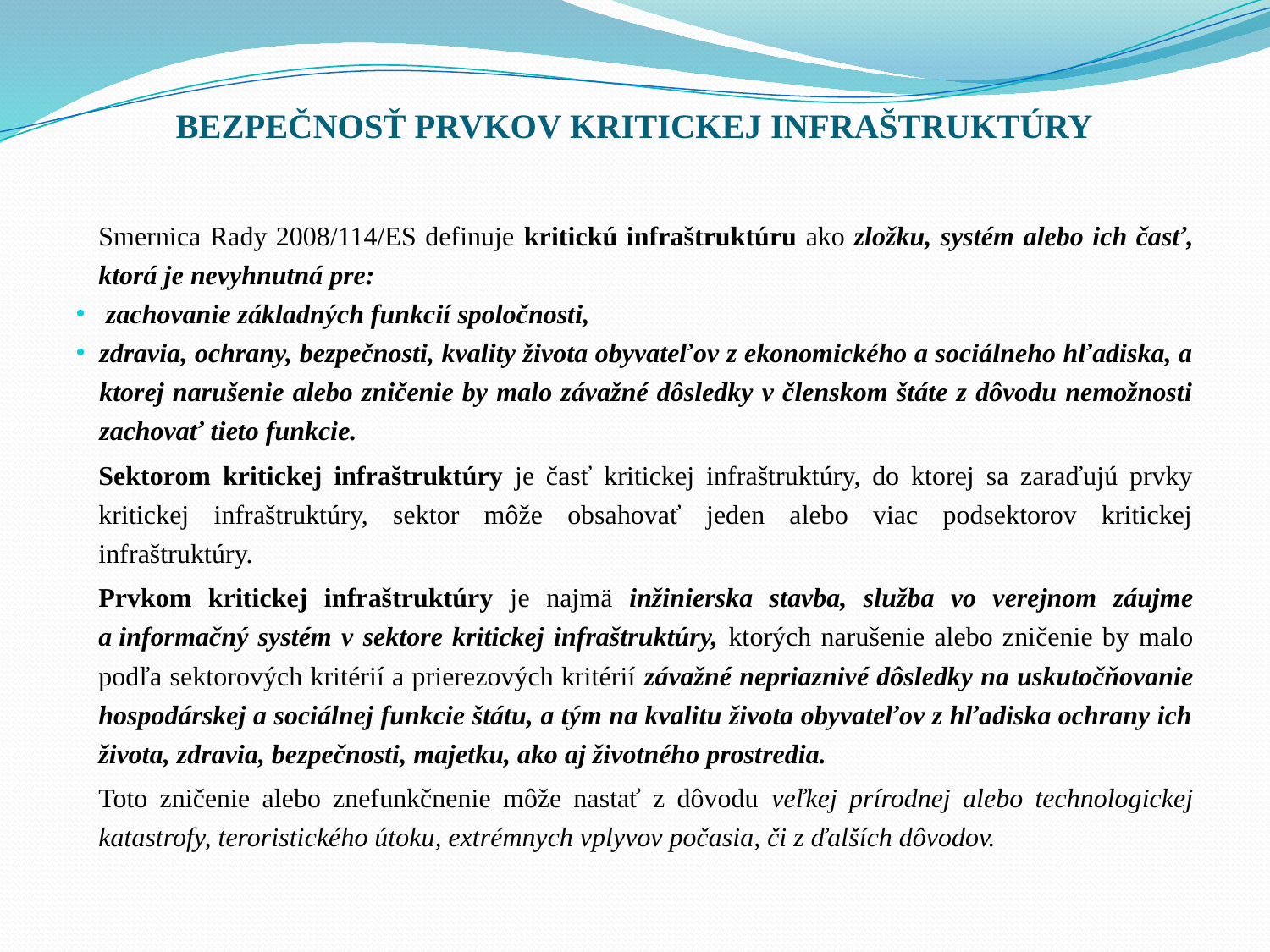

# BEZPEČNOSŤ PRVKOV KRITICKEJ INFRAŠTRUKTÚRY
	Smernica Rady 2008/114/ES definuje kritickú infraštruktúru ako zložku, systém alebo ich časť, ktorá je nevyhnutná pre:
 zachovanie základných funkcií spoločnosti,
zdravia, ochrany, bezpečnosti, kvality života obyvateľov z ekonomického a sociálneho hľadiska, a ktorej narušenie alebo zničenie by malo závažné dôsledky v členskom štáte z dôvodu nemožnosti zachovať tieto funkcie.
	Sektorom kritickej infraštruktúry je časť kritickej infraštruktúry, do ktorej sa zaraďujú prvky kritickej infraštruktúry, sektor môže obsahovať jeden alebo viac podsektorov kritickej infraštruktúry.
	Prvkom kritickej infraštruktúry je najmä inžinierska stavba, služba vo verejnom záujme a informačný systém v sektore kritickej infraštruktúry, ktorých narušenie alebo zničenie by malo podľa sektorových kritérií a prierezových kritérií závažné nepriaznivé dôsledky na uskutočňovanie hospodárskej a sociálnej funkcie štátu, a tým na kvalitu života obyvateľov z hľadiska ochrany ich života, zdravia, bezpečnosti, majetku, ako aj životného prostredia.
	Toto zničenie alebo znefunkčnenie môže nastať z dôvodu veľkej prírodnej alebo technologickej katastrofy, teroristického útoku, extrémnych vplyvov počasia, či z ďalších dôvodov.